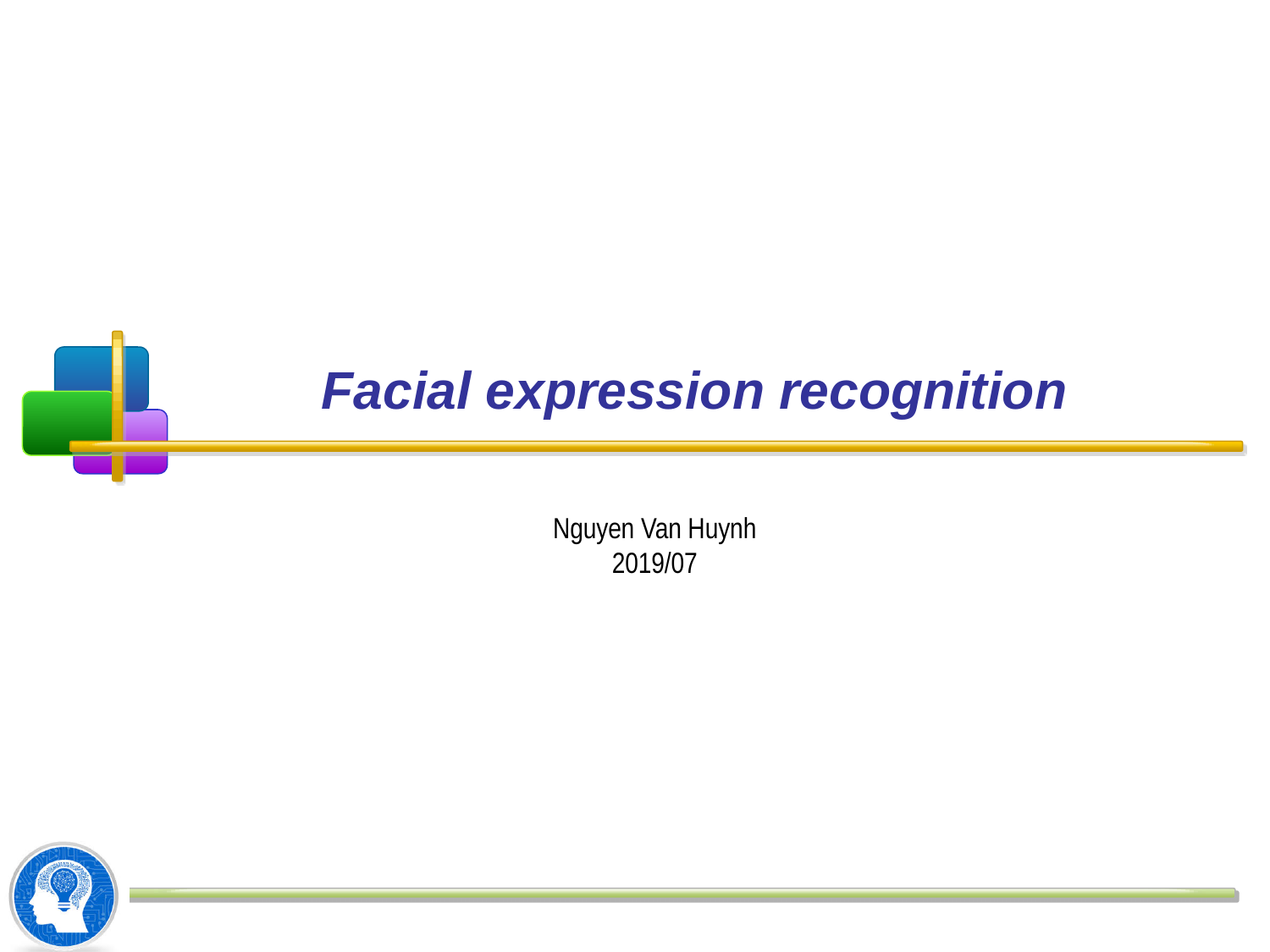

# Facial expression recognition
Nguyen Van Huynh
2019/07